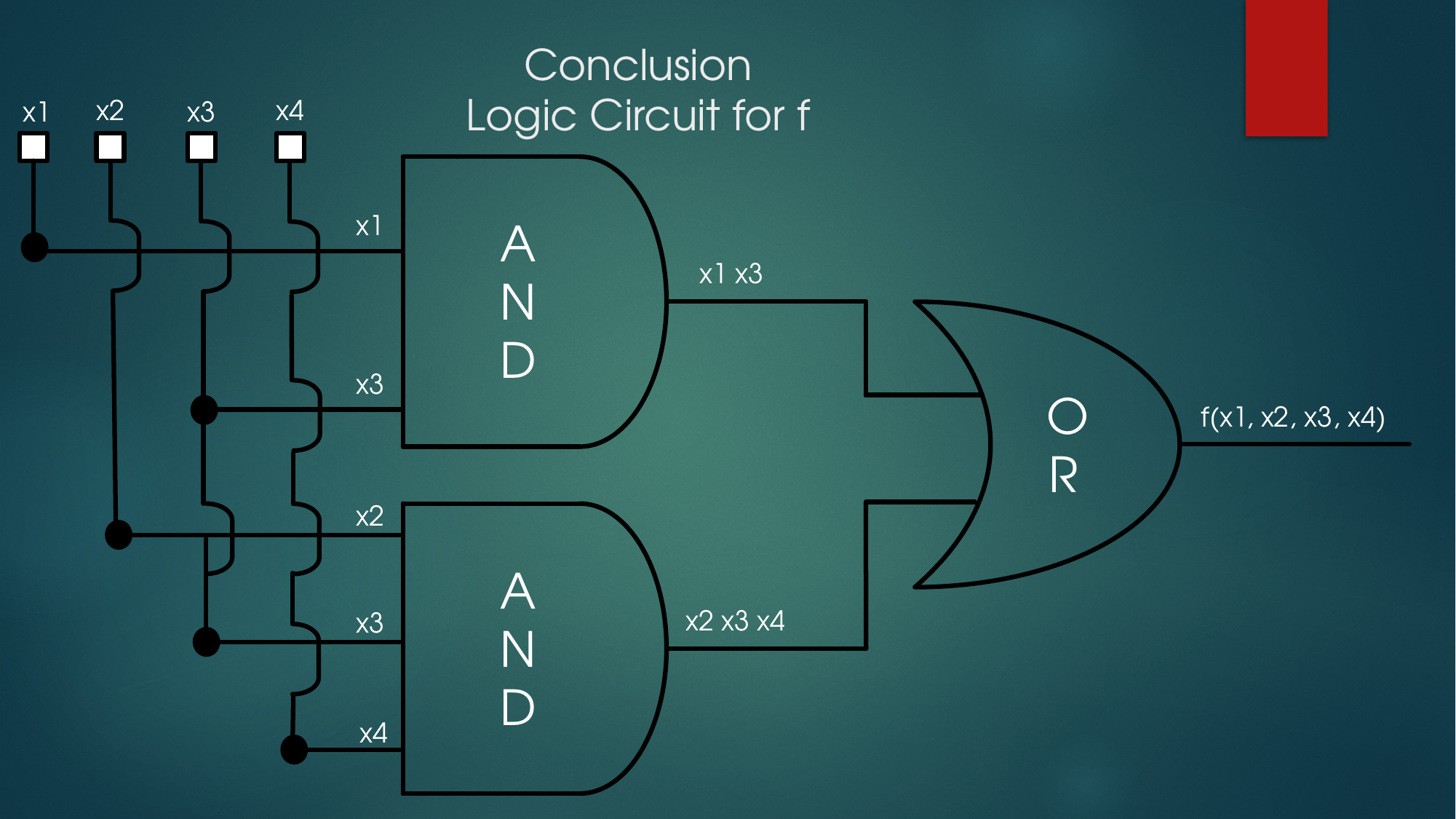

# Conclusion Logic Circuit for f
x2
x4
x1
x3

x1
A
N
D

x1 x3

x3
O
R

f(x1, x2, x3, x4)

x2

A
N
D
x2 x3 x4
x3

x4